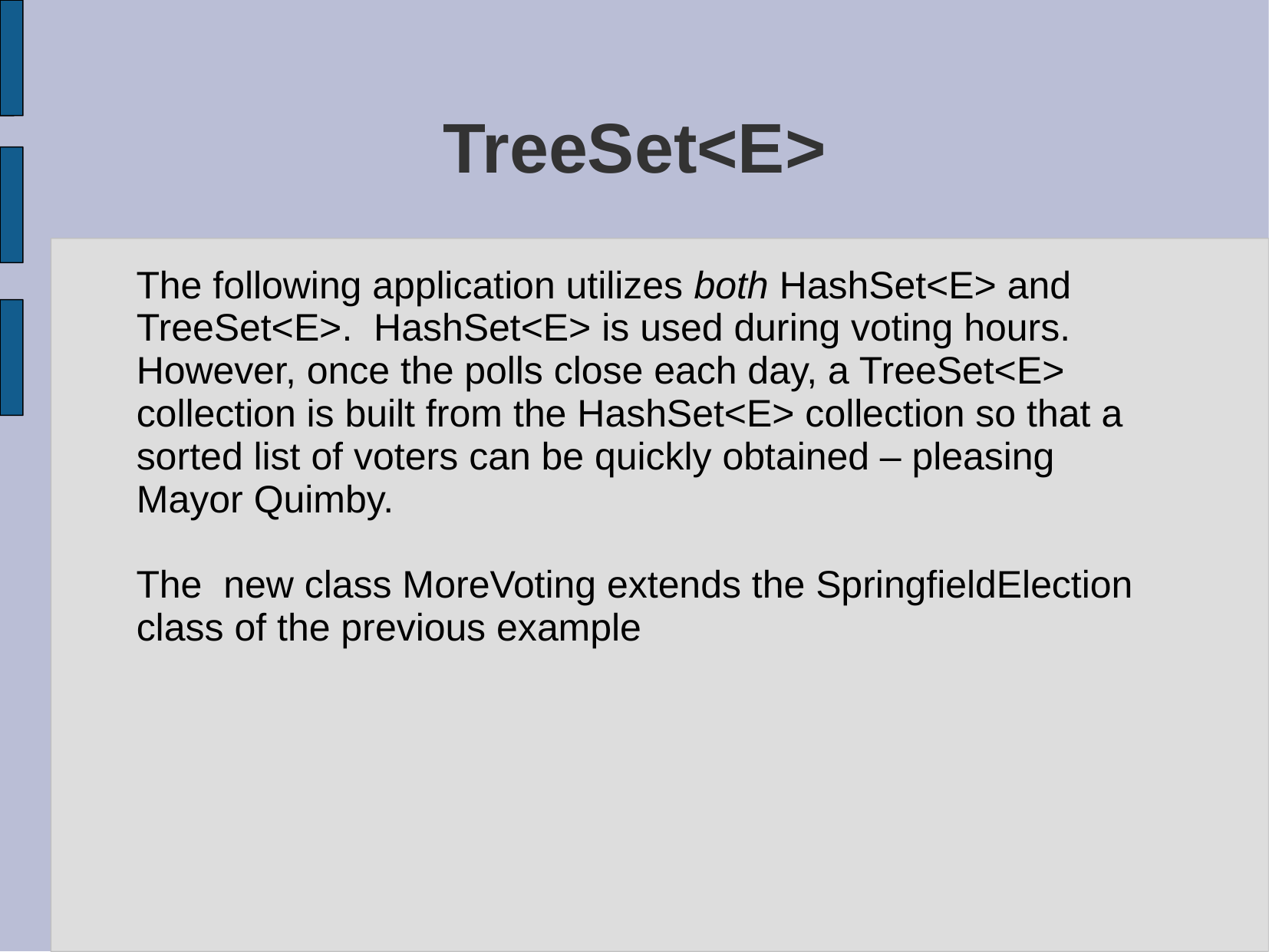

# TreeSet<E>
    The following application utilizes both HashSet<E> and TreeSet<E>.  HashSet<E> is used during voting hours.  However, once the polls close each day, a TreeSet<E> collection is built from the HashSet<E> collection so that a sorted list of voters can be quickly obtained – pleasing  Mayor Quimby.

    The  new class MoreVoting extends the SpringfieldElection class of the previous example